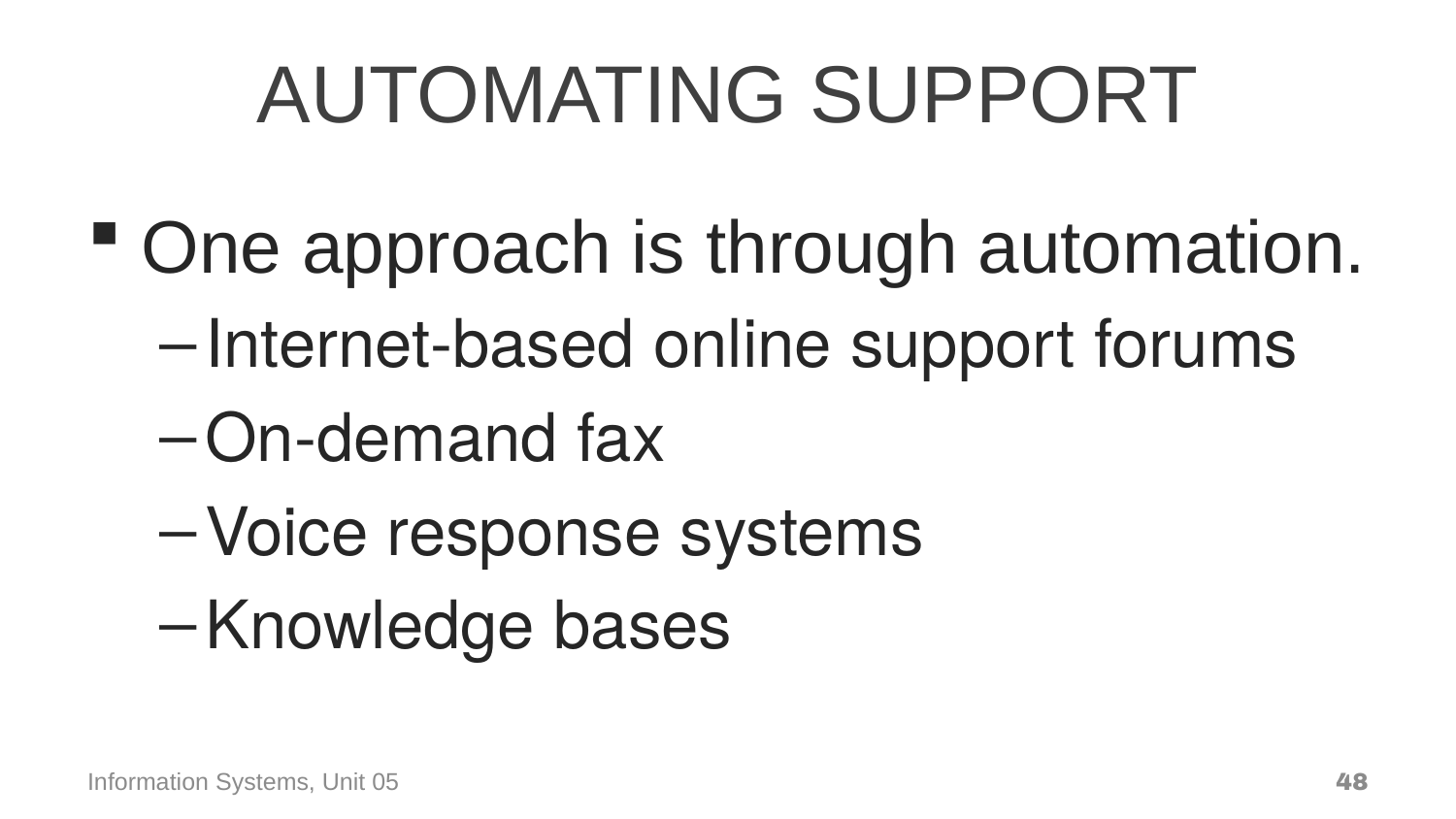

# Automating Support
One approach is through automation.
Internet-based online support forums
On-demand fax
Voice response systems
Knowledge bases
Information Systems, Unit 05
48